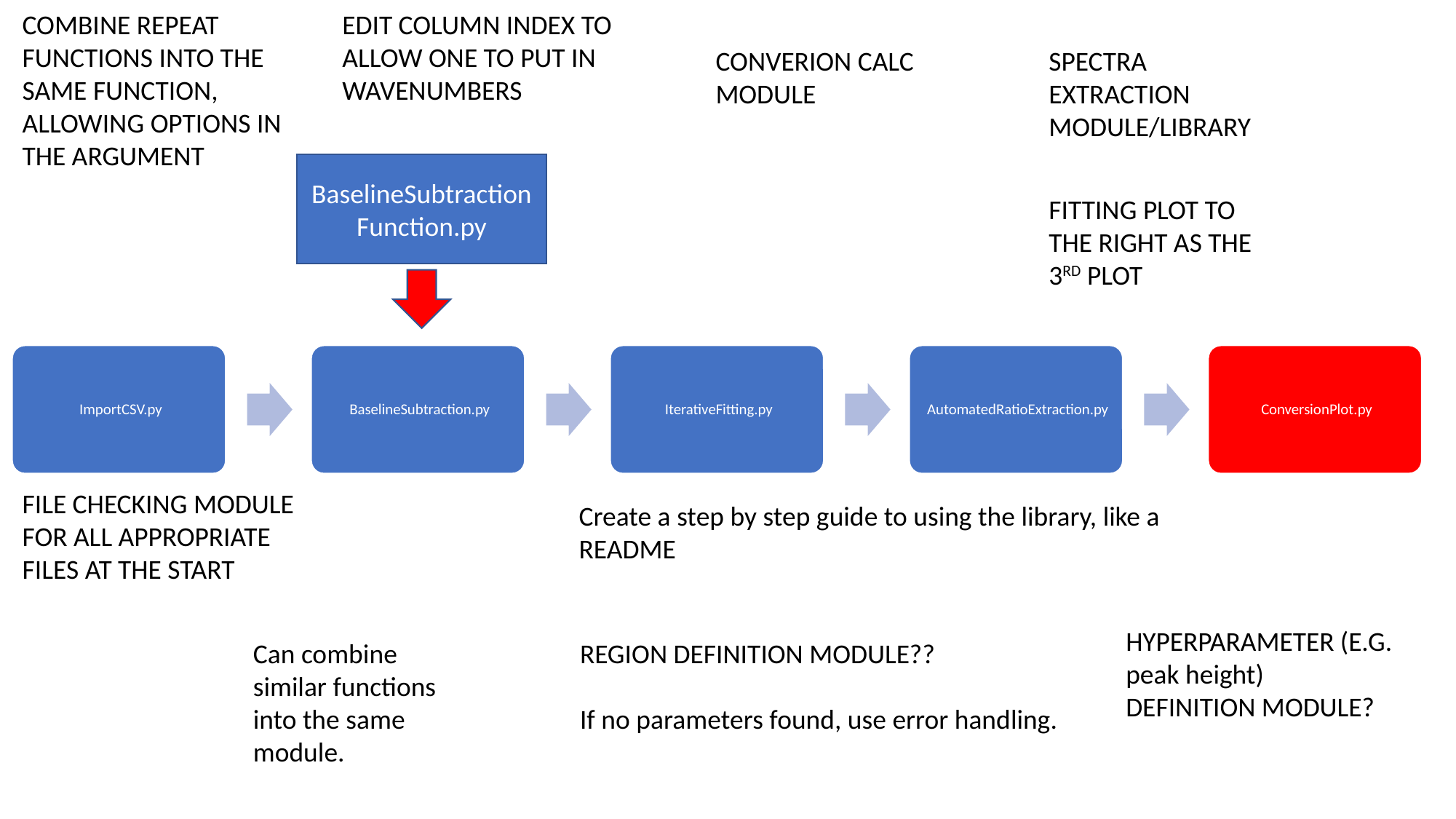

COMBINE REPEAT FUNCTIONS INTO THE SAME FUNCTION, ALLOWING OPTIONS IN THE ARGUMENT
EDIT COLUMN INDEX TO ALLOW ONE TO PUT IN WAVENUMBERS
CONVERION CALC MODULE
SPECTRA EXTRACTION MODULE/LIBRARY
ImportCSV.py

BaselineSubtraction.py

IterativeFitting.py

AutomatedRatioExtraction.py

ConversionPlot.py
BaselineSubtractionFunction.py
FITTING PLOT TO THE RIGHT AS THE 3RD PLOT

FILE CHECKING MODULE FOR ALL APPROPRIATE FILES AT THE START
Create a step by step guide to using the library, like a README
HYPERPARAMETER (E.G. peak height) DEFINITION MODULE?
Can combine similar functions into the same module.
REGION DEFINITION MODULE??

If no parameters found, use error handling.